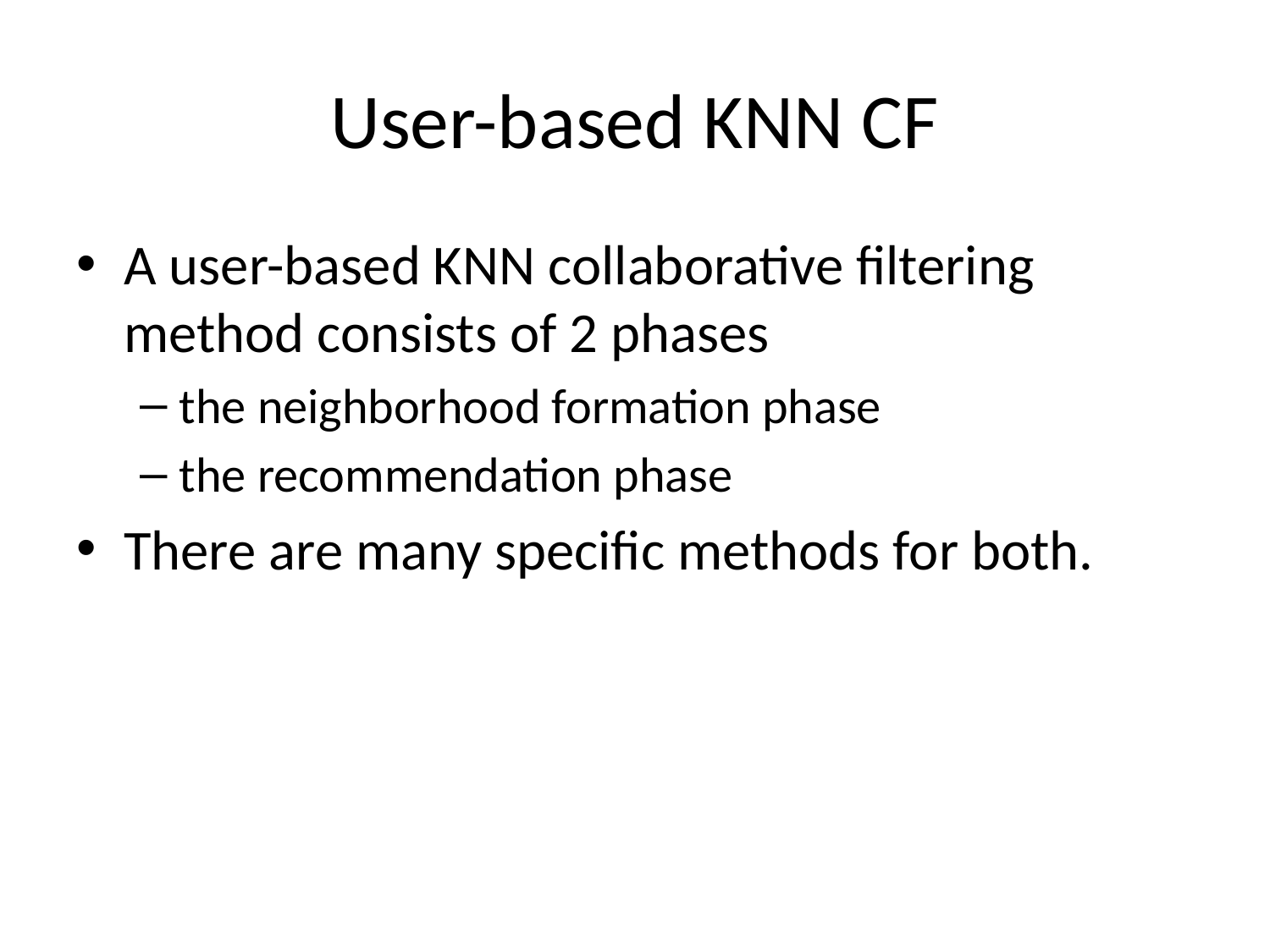

# User-based KNN CF
A user-based KNN collaborative filtering method consists of 2 phases
the neighborhood formation phase
the recommendation phase
There are many specific methods for both.